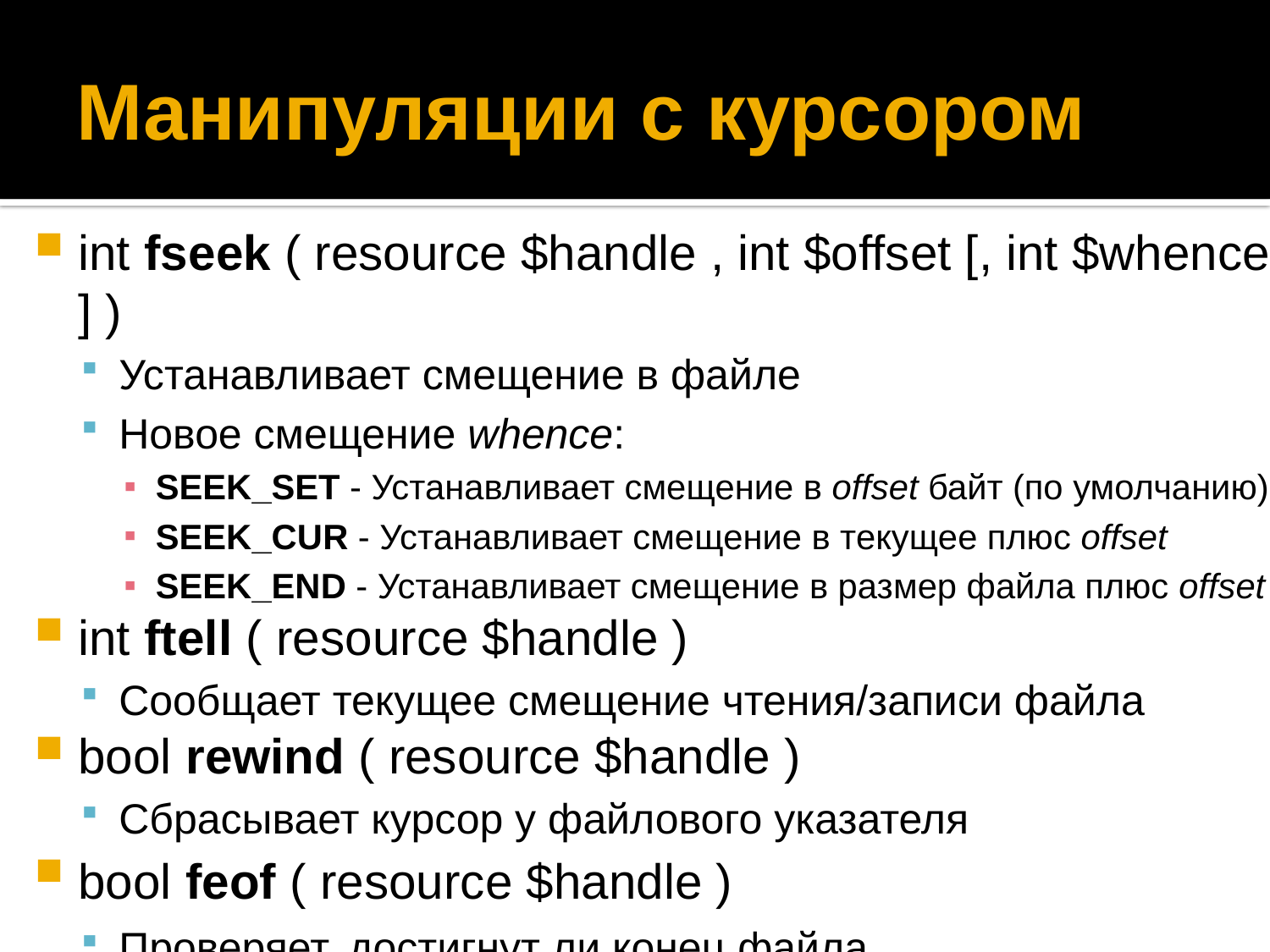

# Манипуляции с курсором
int fseek ( resource $handle , int $offset [, int $whence ] )
Устанавливает смещение в файле
Новое смещение whence:
SEEK_SET - Устанавливает смещение в offset байт (по умолчанию)
SEEK_CUR - Устанавливает смещение в текущее плюс offset
SEEK_END - Устанавливает смещение в размер файла плюс offset
int ftell ( resource $handle )
Сообщает текущее смещение чтения/записи файла
bool rewind ( resource $handle )
Сбрасывает курсор у файлового указателя
bool feof ( resource $handle )
Проверяет, достигнут ли конец файла